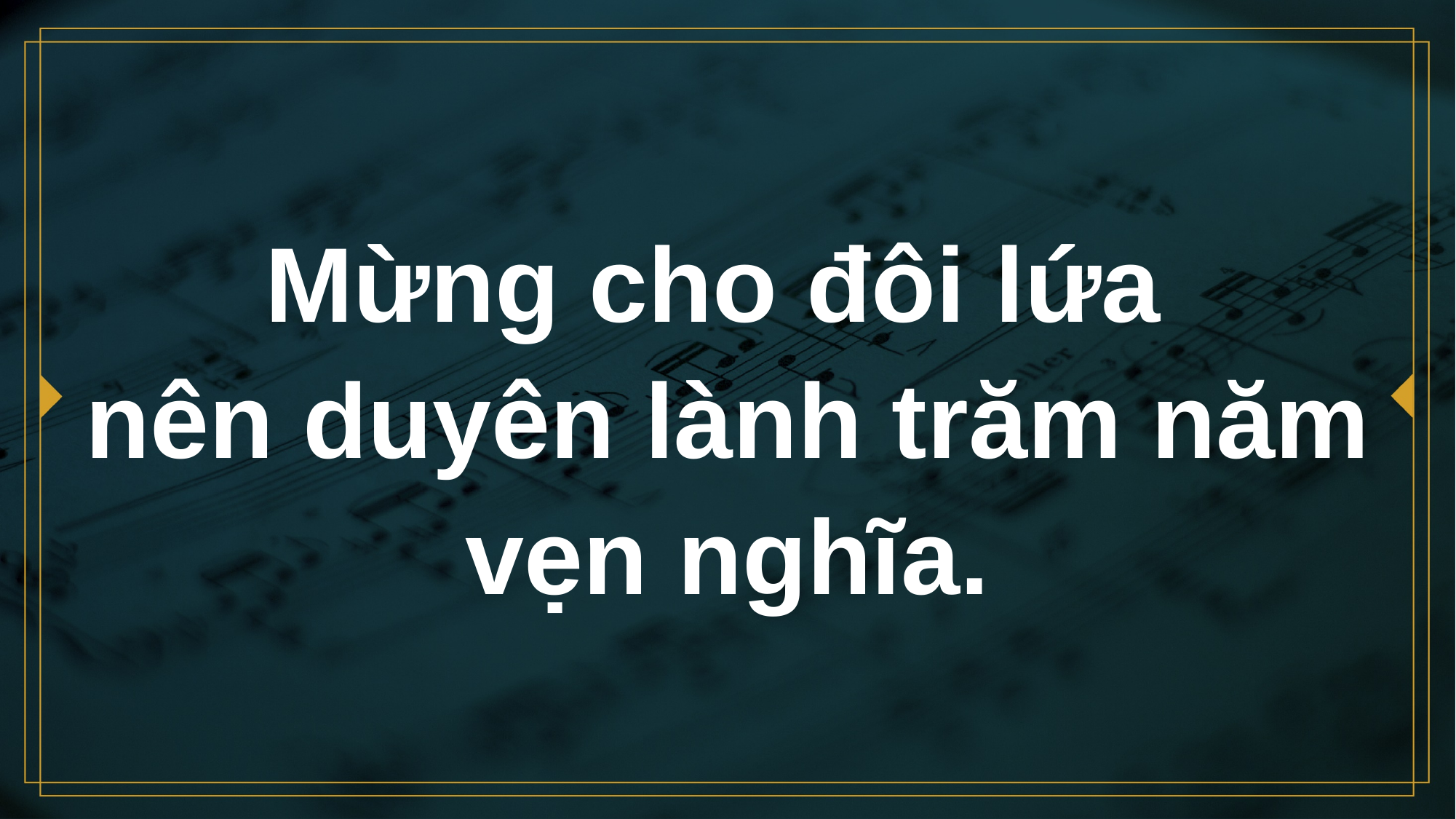

# Mừng cho đôi lứa nên duyên lành trăm năm vẹn nghĩa.